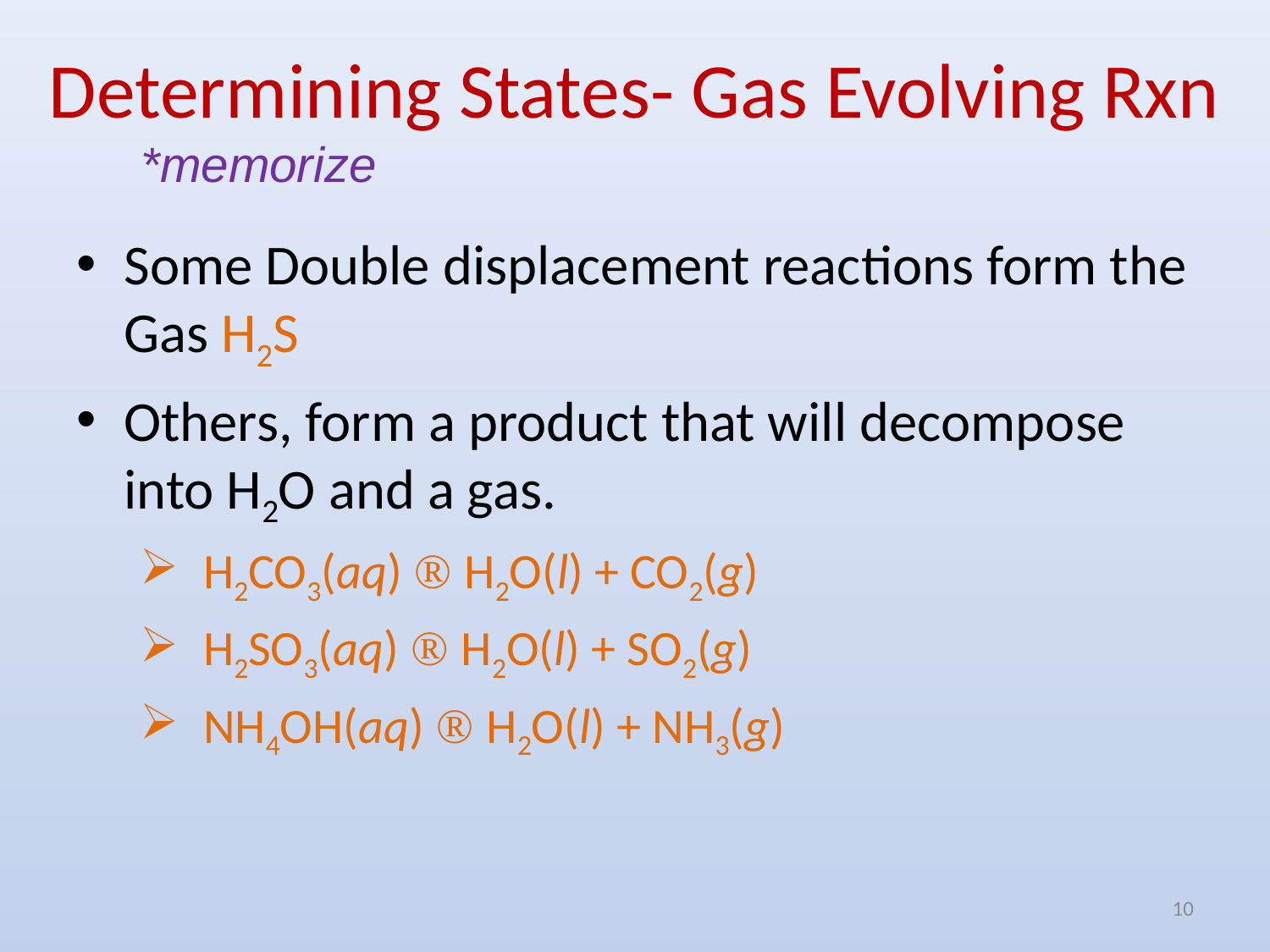

# Determining States- Gas Evolving Rxn
*memorize
Some Double displacement reactions form the Gas H2S
Others, form a product that will decompose into H2O and a gas.
H2CO3(aq) → H2O(l) + CO2(g)
H2SO3(aq) → H2O(l) + SO2(g)
NH4OH(aq) → H2O(l) + NH3(g)
10